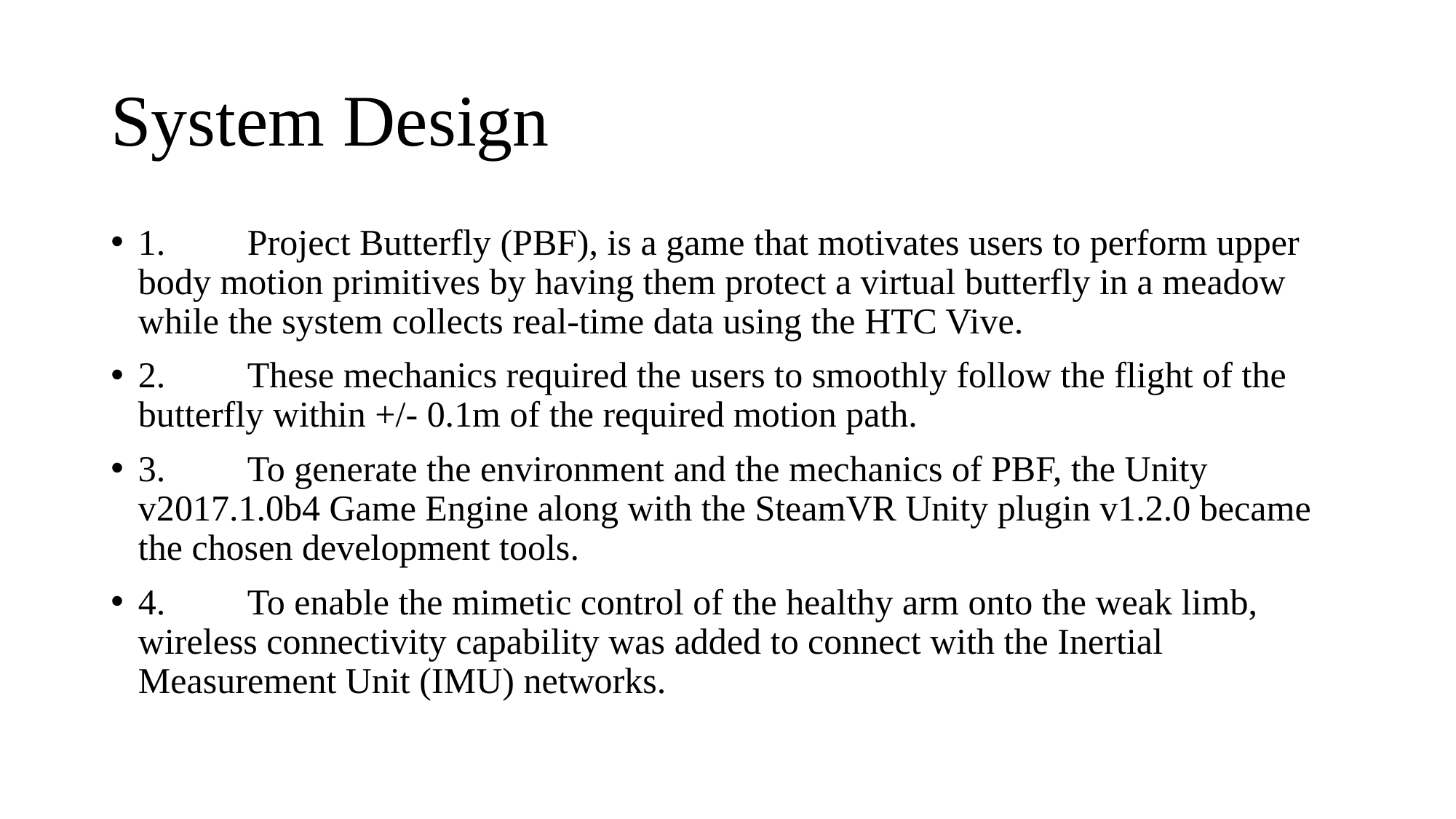

# System Design
1.	Project Butterfly (PBF), is a game that motivates users to perform upper body motion primitives by having them protect a virtual butterfly in a meadow while the system collects real-time data using the HTC Vive.
2.	These mechanics required the users to smoothly follow the flight of the butterfly within +/- 0.1m of the required motion path.
3.	To generate the environment and the mechanics of PBF, the Unity v2017.1.0b4 Game Engine along with the SteamVR Unity plugin v1.2.0 became the chosen development tools.
4.	To enable the mimetic control of the healthy arm onto the weak limb, wireless connectivity capability was added to connect with the Inertial Measurement Unit (IMU) networks.